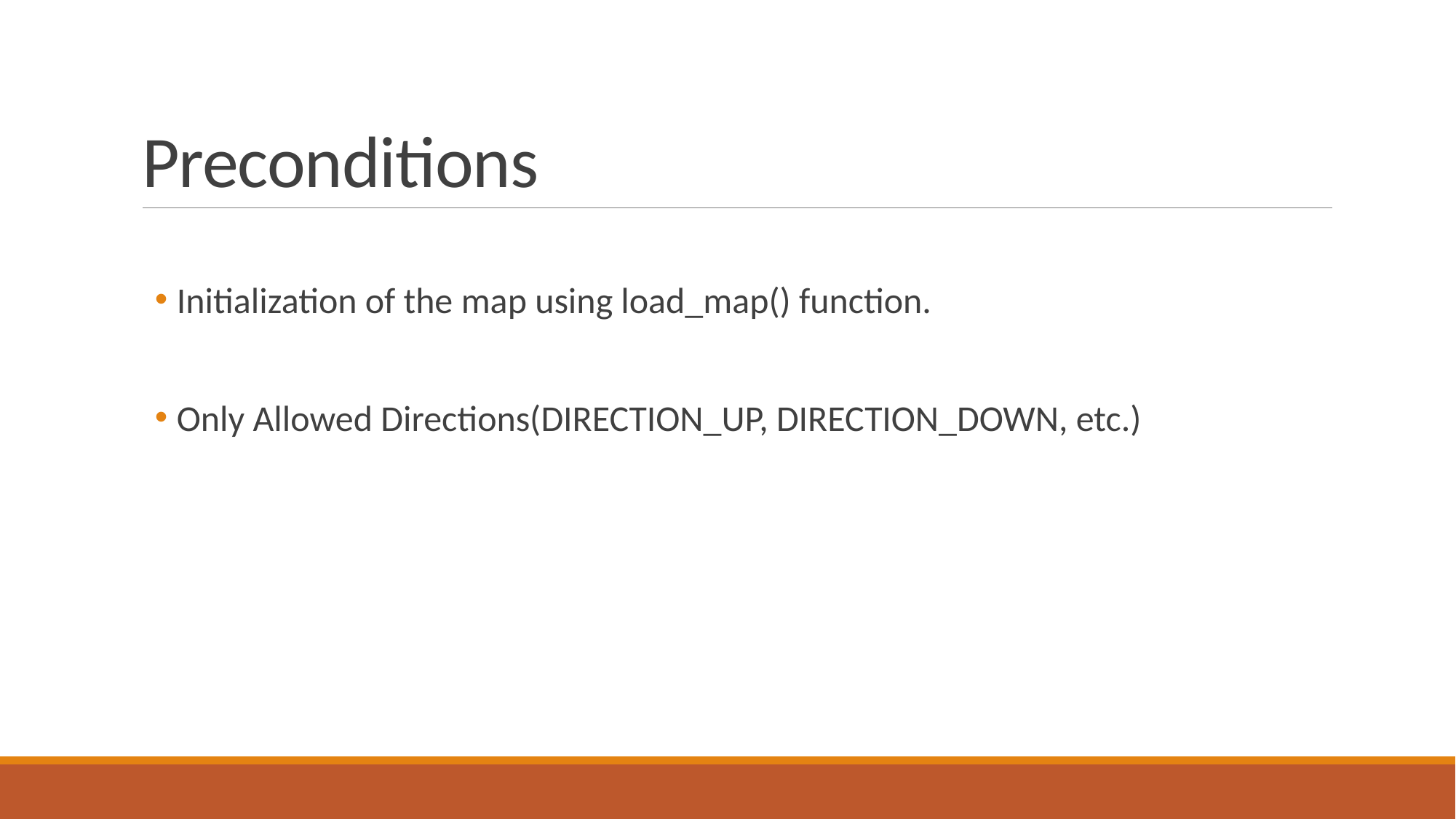

# Preconditions

Initialization of the map using load_map() function.

Only Allowed Directions(DIRECTION_UP, DIRECTION_DOWN, etc.)